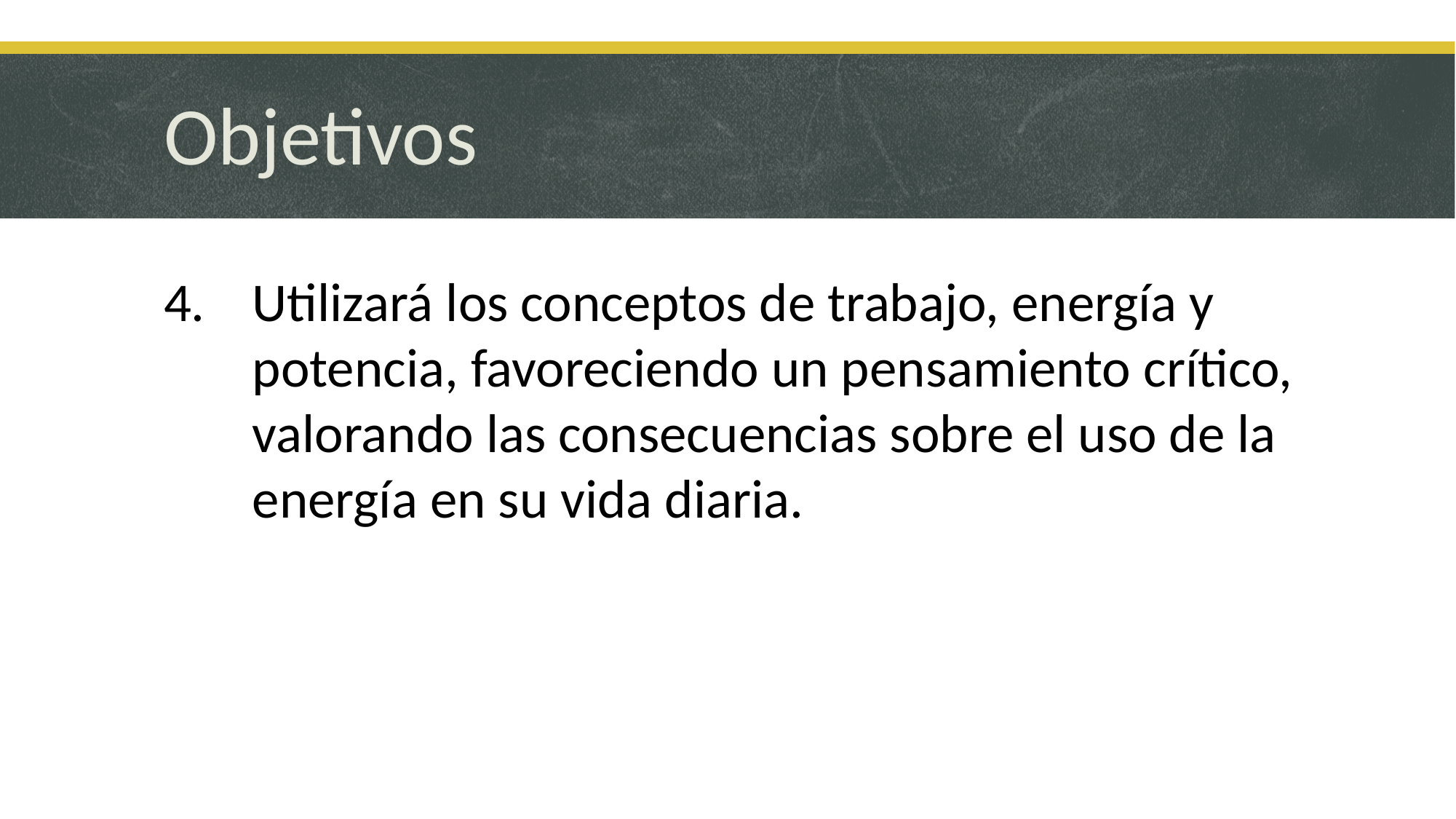

# Objetivos
Utilizará los conceptos de trabajo, energía y potencia, favoreciendo un pensamiento crítico, valorando las consecuencias sobre el uso de la energía en su vida diaria.